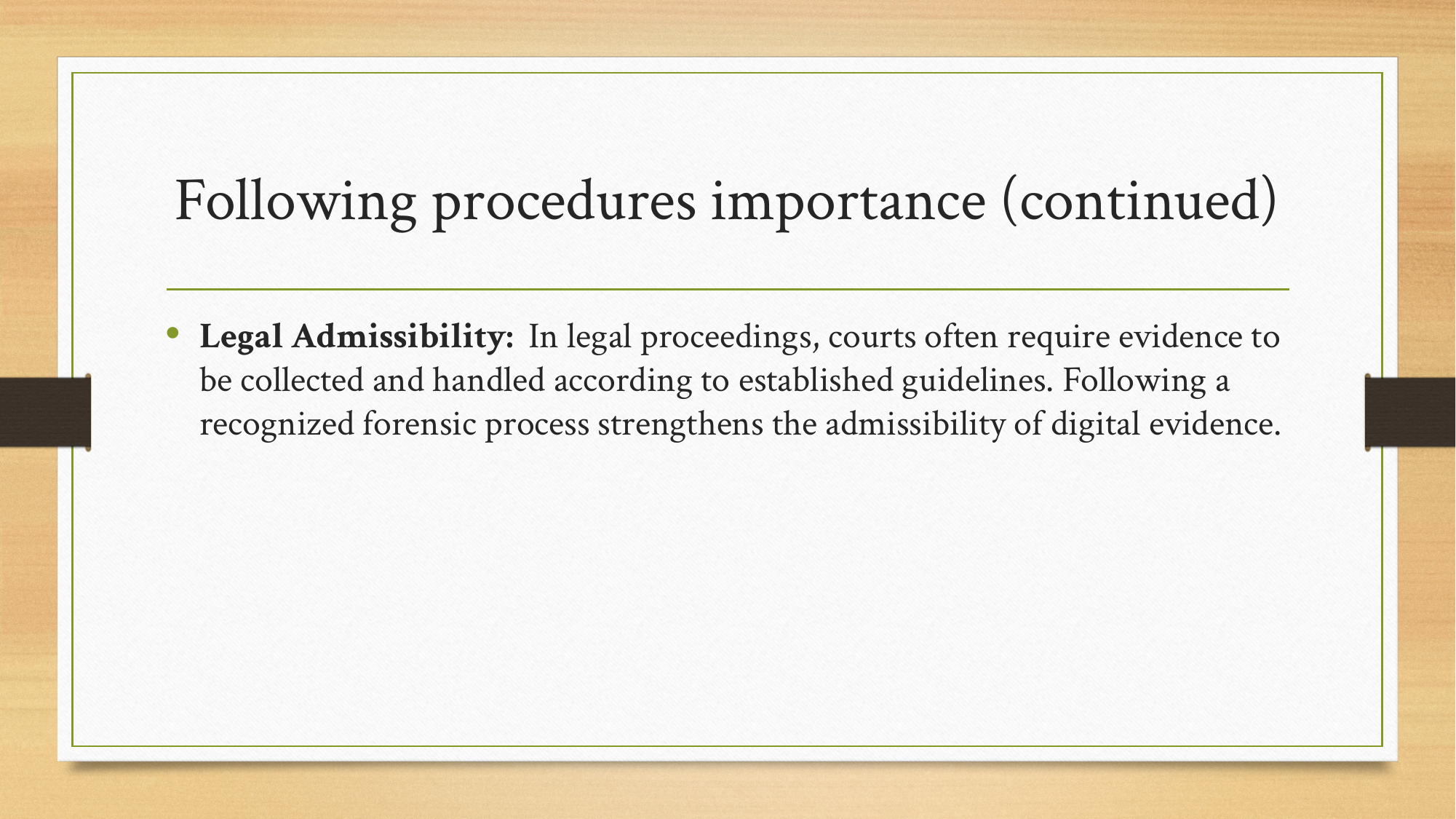

# Following procedures importance (continued)
Legal Admissibility:  In legal proceedings, courts often require evidence to be collected and handled according to established guidelines. Following a recognized forensic process strengthens the admissibility of digital evidence.